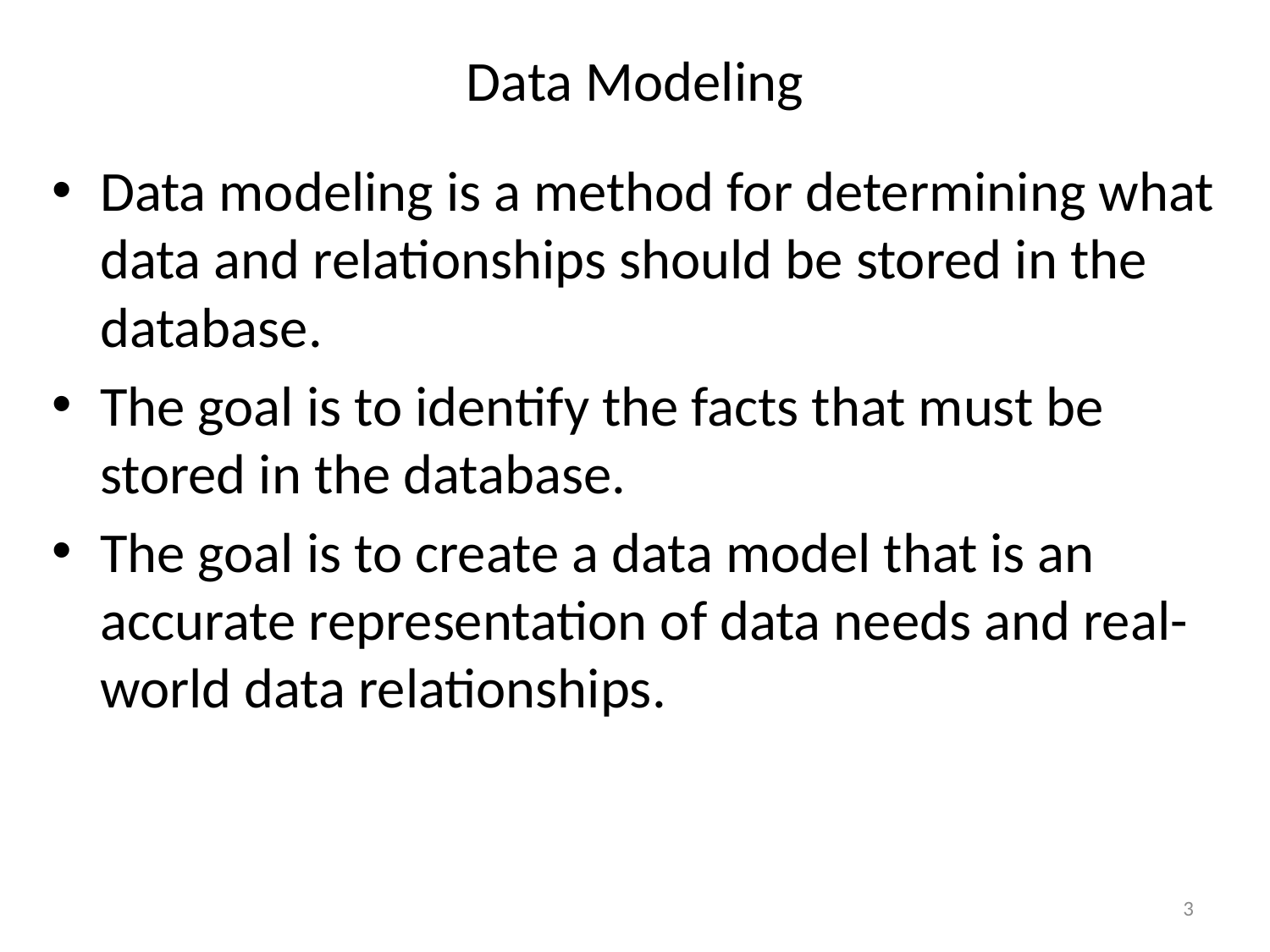

# Data Modeling
Data modeling is a method for determining what data and relationships should be stored in the database.
The goal is to identify the facts that must be stored in the database.
The goal is to create a data model that is an accurate representation of data needs and real-world data relationships.

3